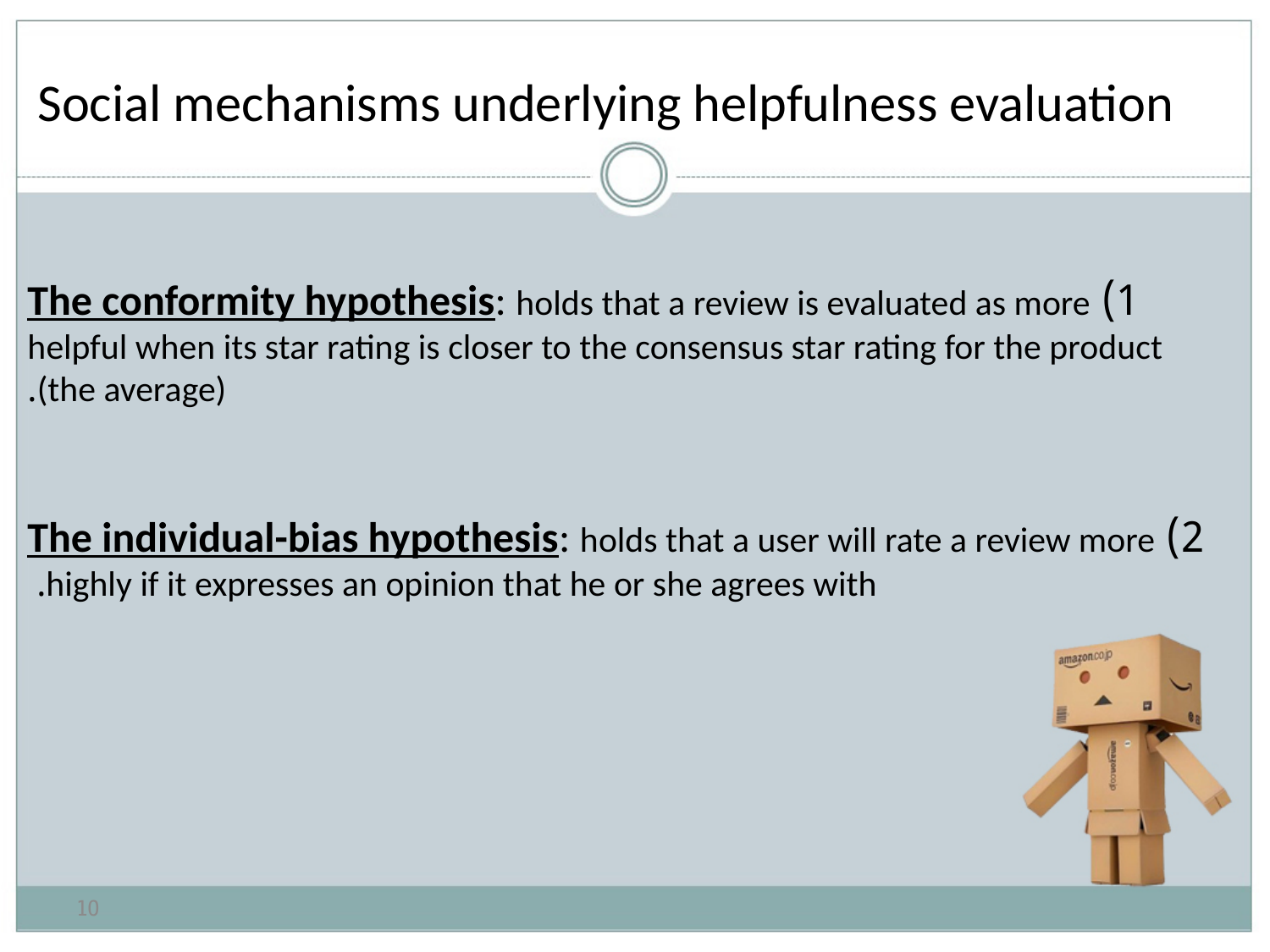

# Social mechanisms underlying helpfulness evaluation

1) The conformity hypothesis: holds that a review is evaluated as more helpful when its star rating is closer to the consensus star rating for the product (the average).

2) The individual-bias hypothesis: holds that a user will rate a review more highly if it expresses an opinion that he or she agrees with.

10